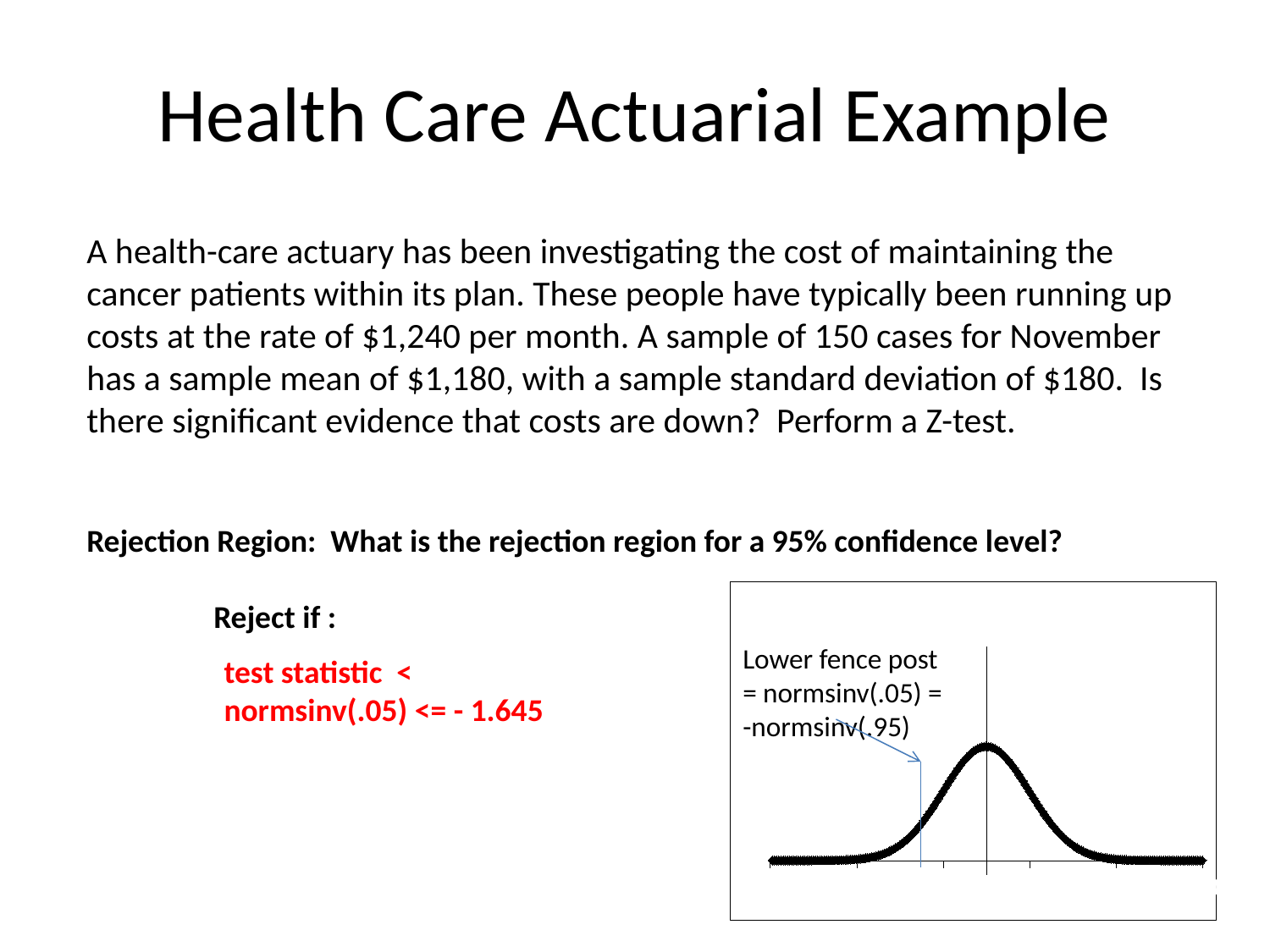

# Health Care Actuarial Example
A health-care actuary has been investigating the cost of maintaining the cancer patients within its plan. These people have typically been running up costs at the rate of $1,240 per month. A sample of 150 cases for November has a sample mean of $1,180, with a sample standard deviation of $180.  Is there significant evidence that costs are down?  Perform a Z-test.

Rejection Region:  What is the rejection region for a 95% confidence level?

	Reject if :

### Chart

| Category |  |
|---|---|
Lower fence post = normsinv(.05) = -normsinv(.95)
test statistic  <
normsinv(.05) <= - 1.645